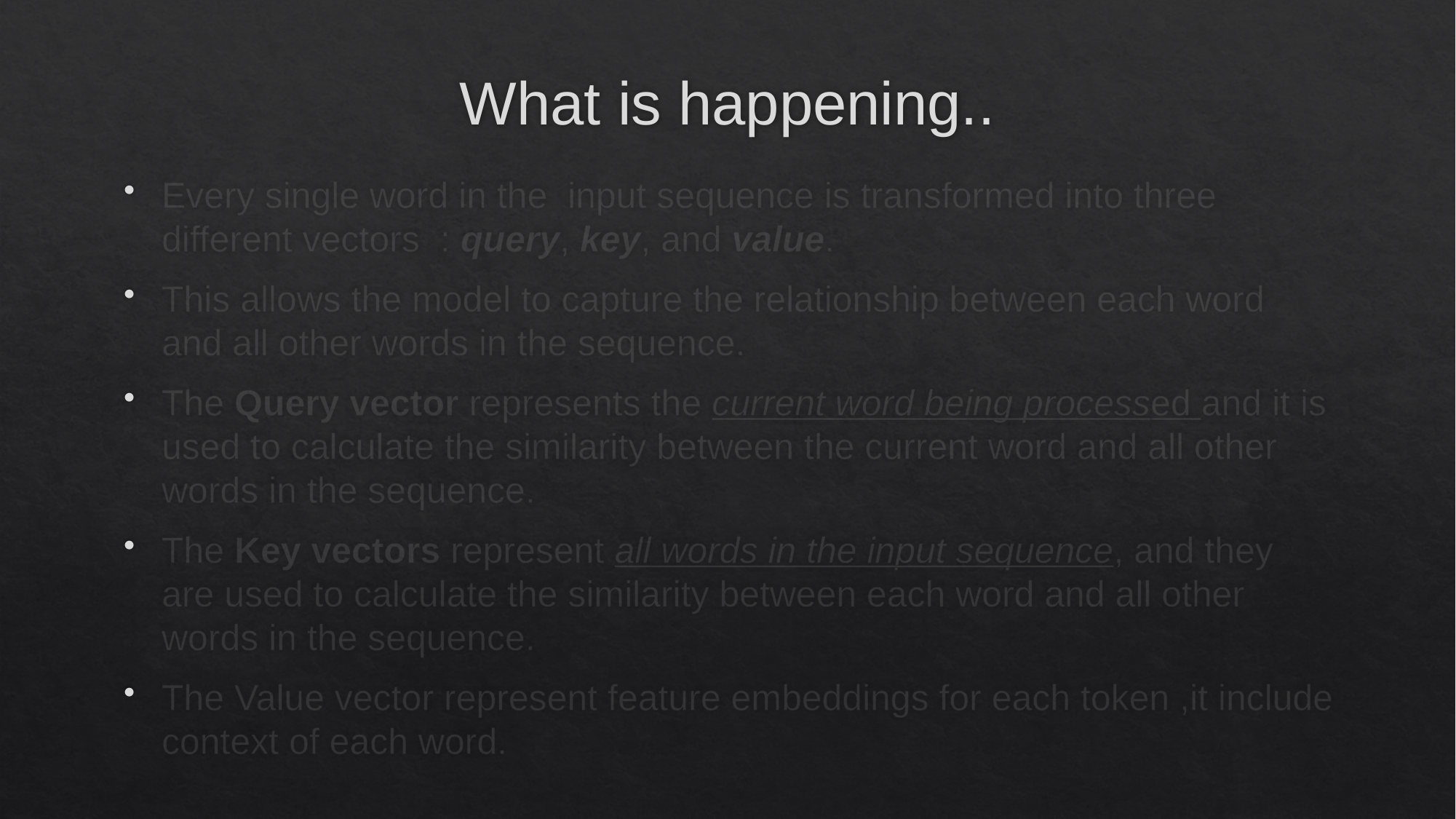

# What is happening..
Every single word in the  input sequence is transformed into three different vectors  : query, key, and value.
This allows the model to capture the relationship between each word and all other words in the sequence.
The Query vector represents the current word being processed and it is used to calculate the similarity between the current word and all other words in the sequence.
The Key vectors represent all words in the input sequence, and they are used to calculate the similarity between each word and all other words in the sequence.
The Value vector represent feature embeddings for each token ,it include context of each word.